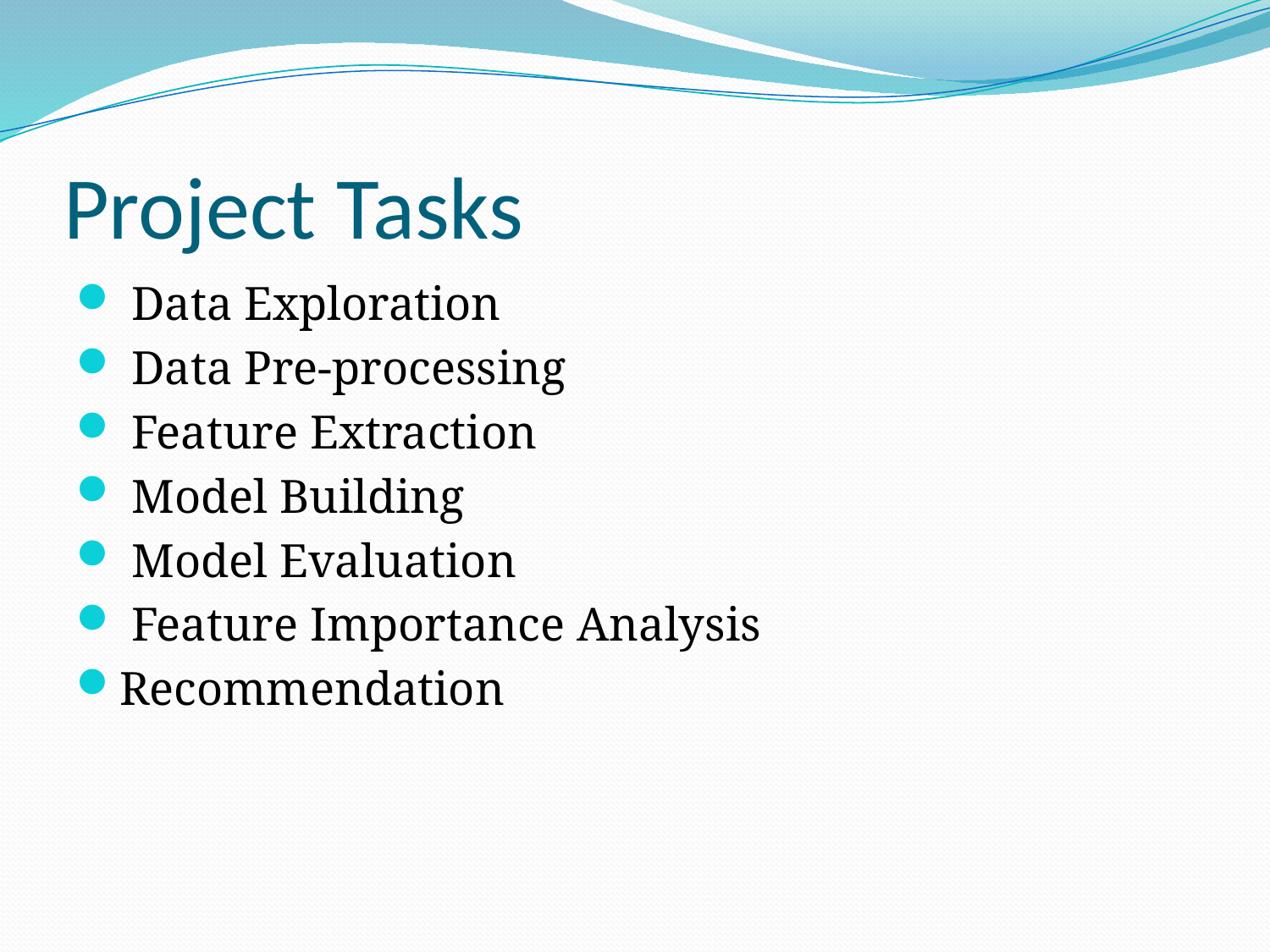

# Project Tasks
 Data Exploration
 Data Pre-processing
 Feature Extraction
 Model Building
 Model Evaluation
 Feature Importance Analysis
Recommendation